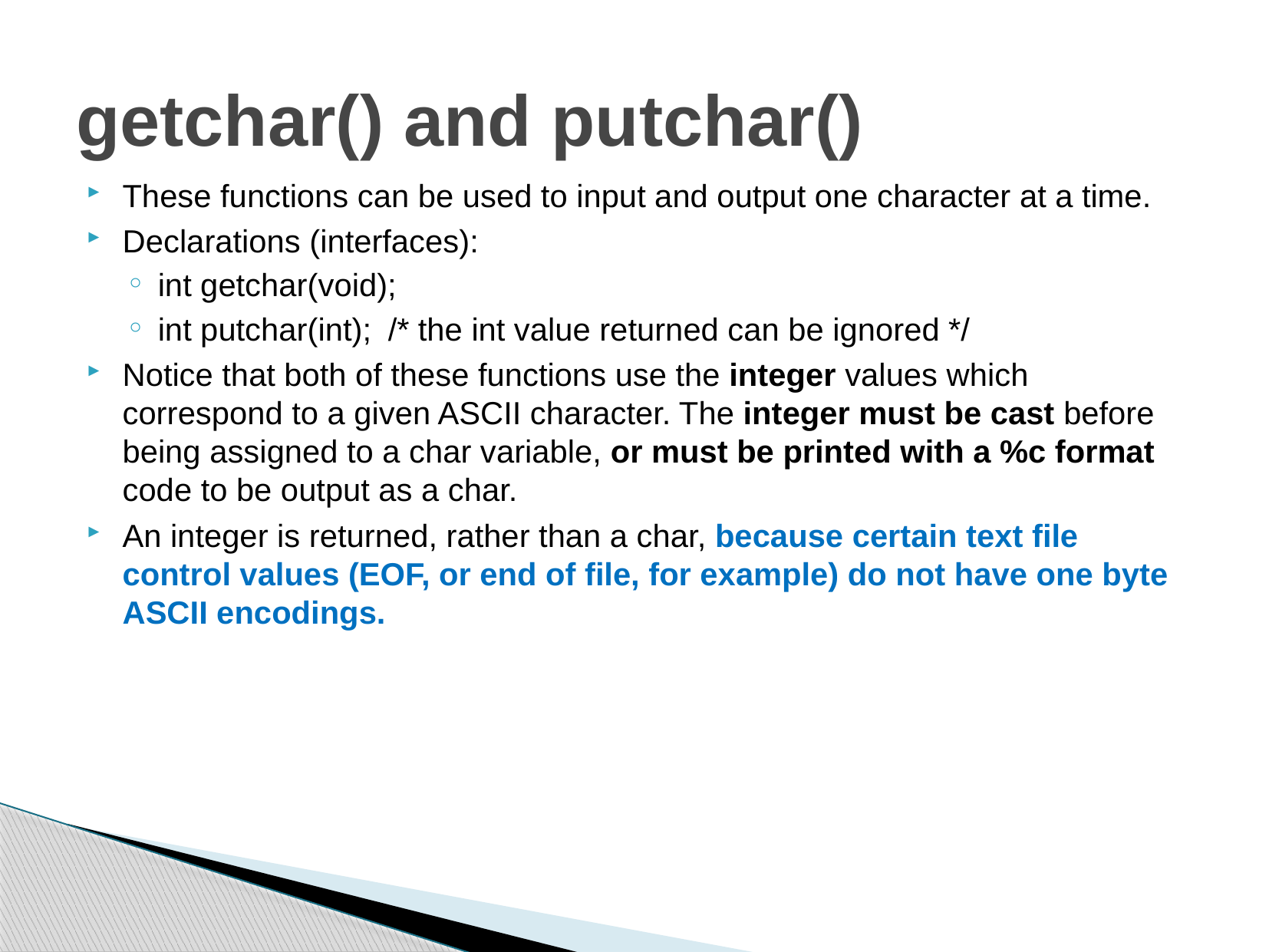

# getchar() and putchar()
These functions can be used to input and output one character at a time.
Declarations (interfaces):
int getchar(void);
int putchar(int);	/* the int value returned can be ignored */
Notice that both of these functions use the integer values which correspond to a given ASCII character. The integer must be cast before being assigned to a char variable, or must be printed with a %c format code to be output as a char.
An integer is returned, rather than a char, because certain text file control values (EOF, or end of file, for example) do not have one byte ASCII encodings.